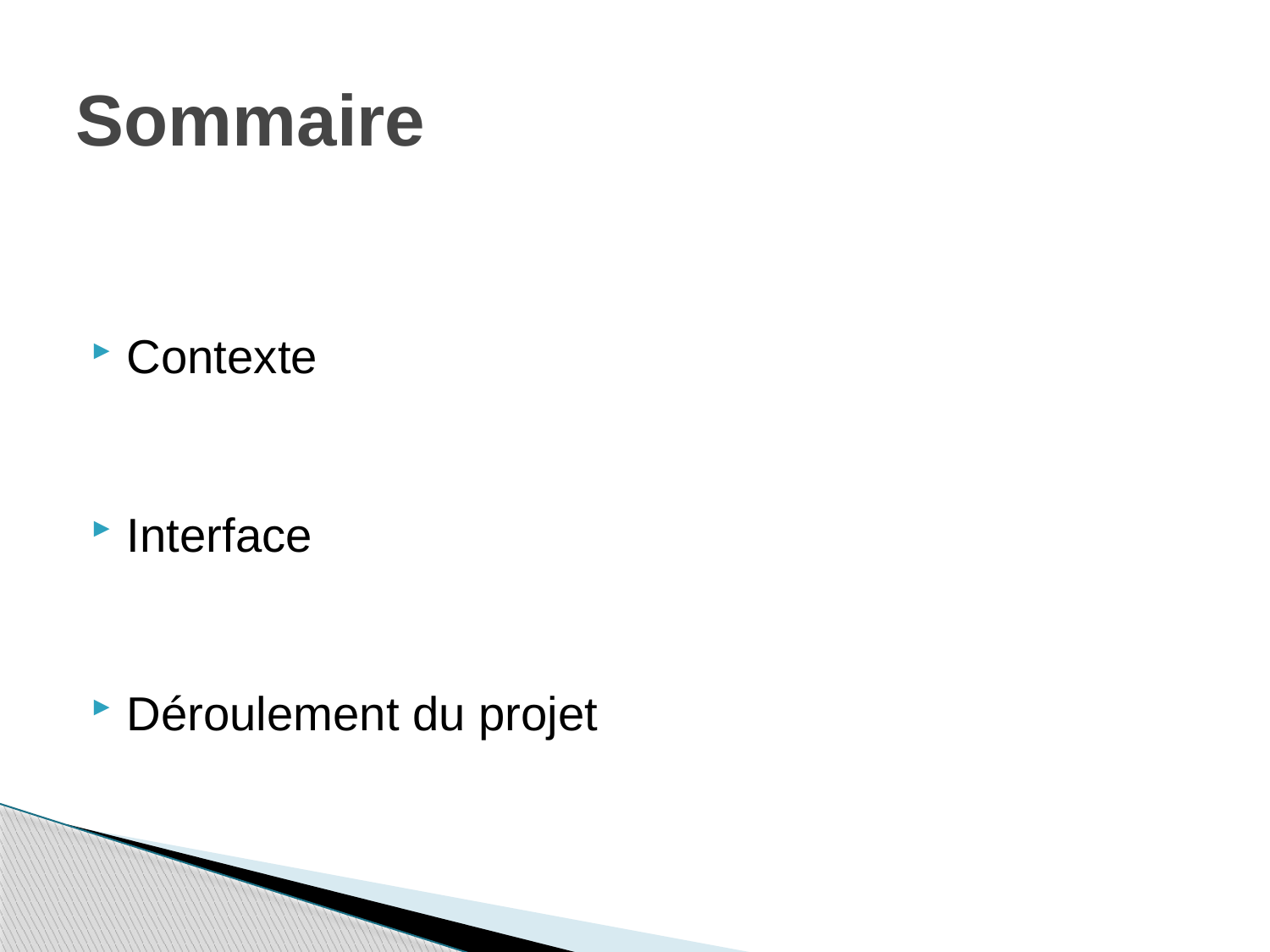

# Sommaire
Contexte
Interface
Déroulement du projet